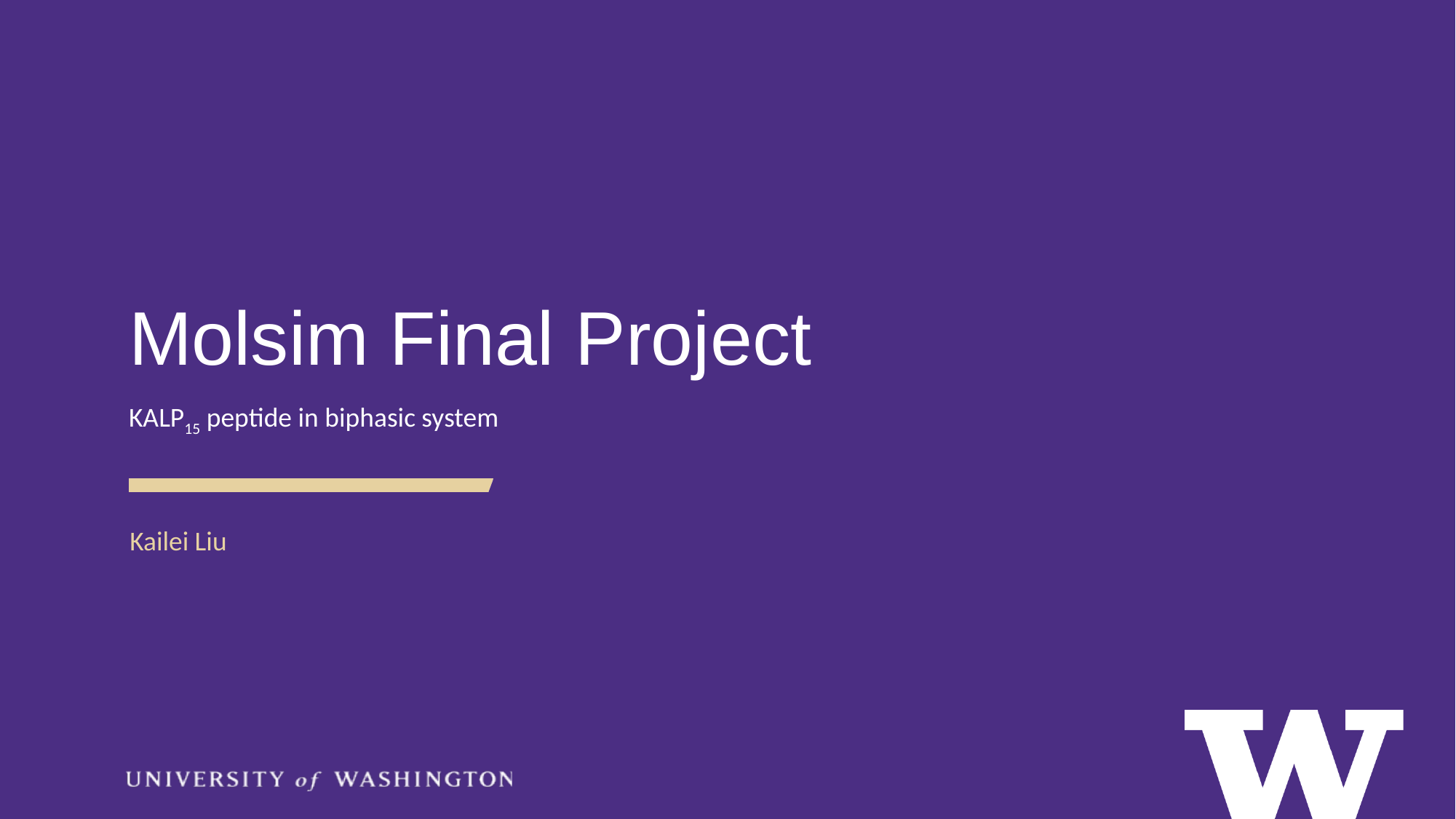

Molsim Final Project
KALP15 peptide in biphasic system
Kailei Liu